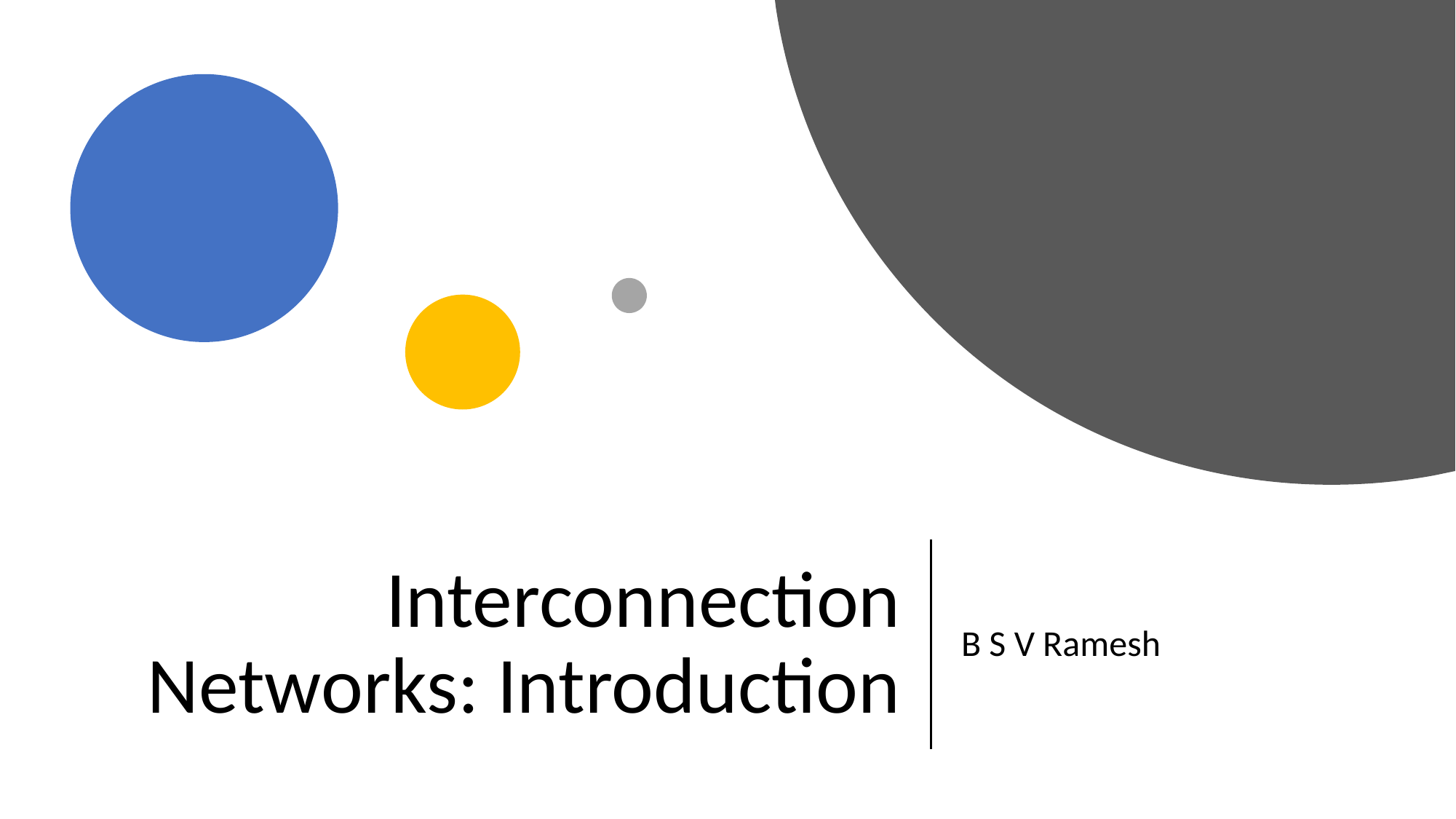

# Interconnection Networks: Introduction
B S V Ramesh